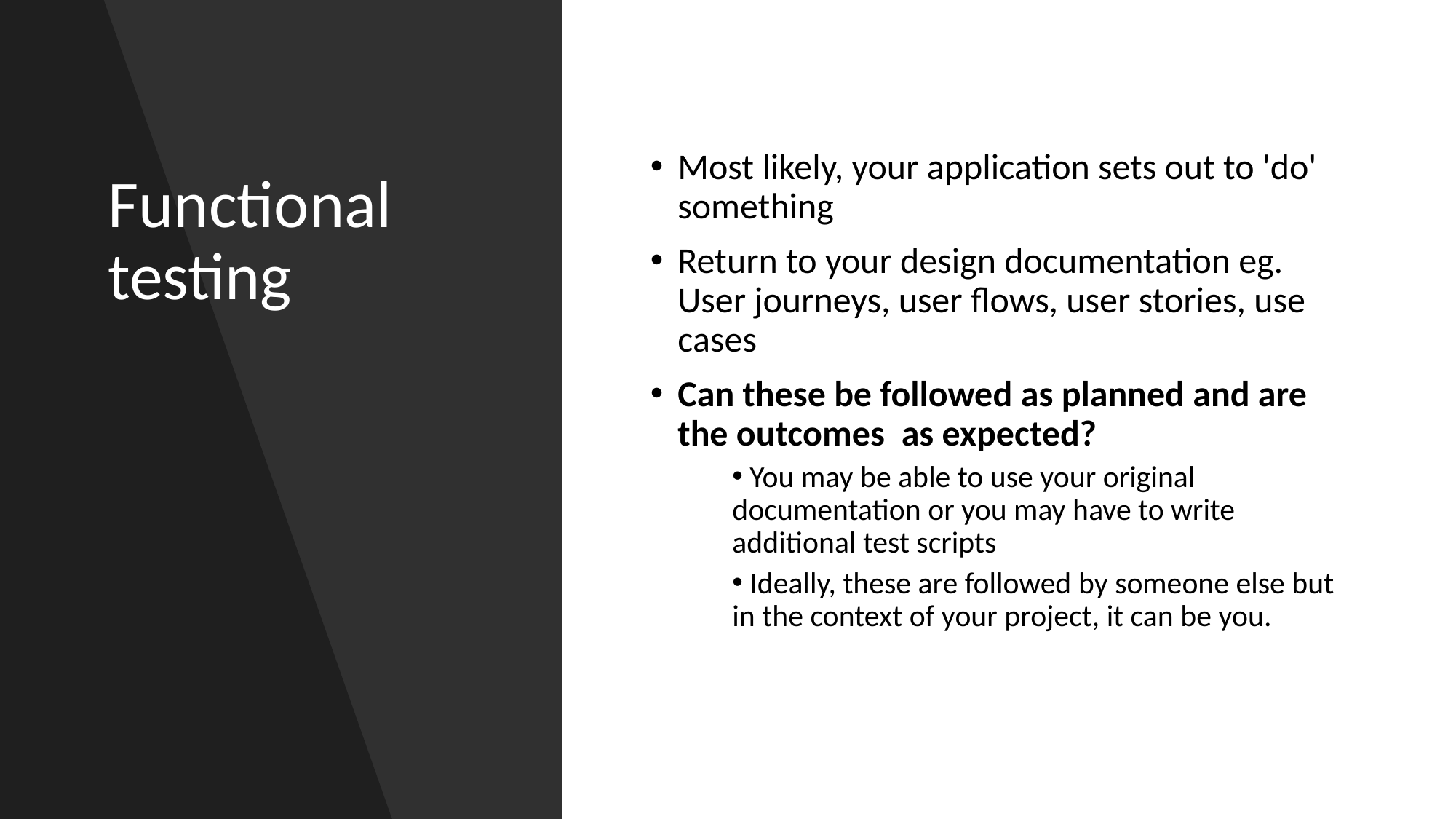

# Functional testing
Most likely, your application sets out to 'do' something
Return to your design documentation eg. User journeys, user flows, user stories, use cases
Can these be followed as planned and are the outcomes  as expected?
 You may be able to use your original documentation or you may have to write additional test scripts
 Ideally, these are followed by someone else but in the context of your project, it can be you.